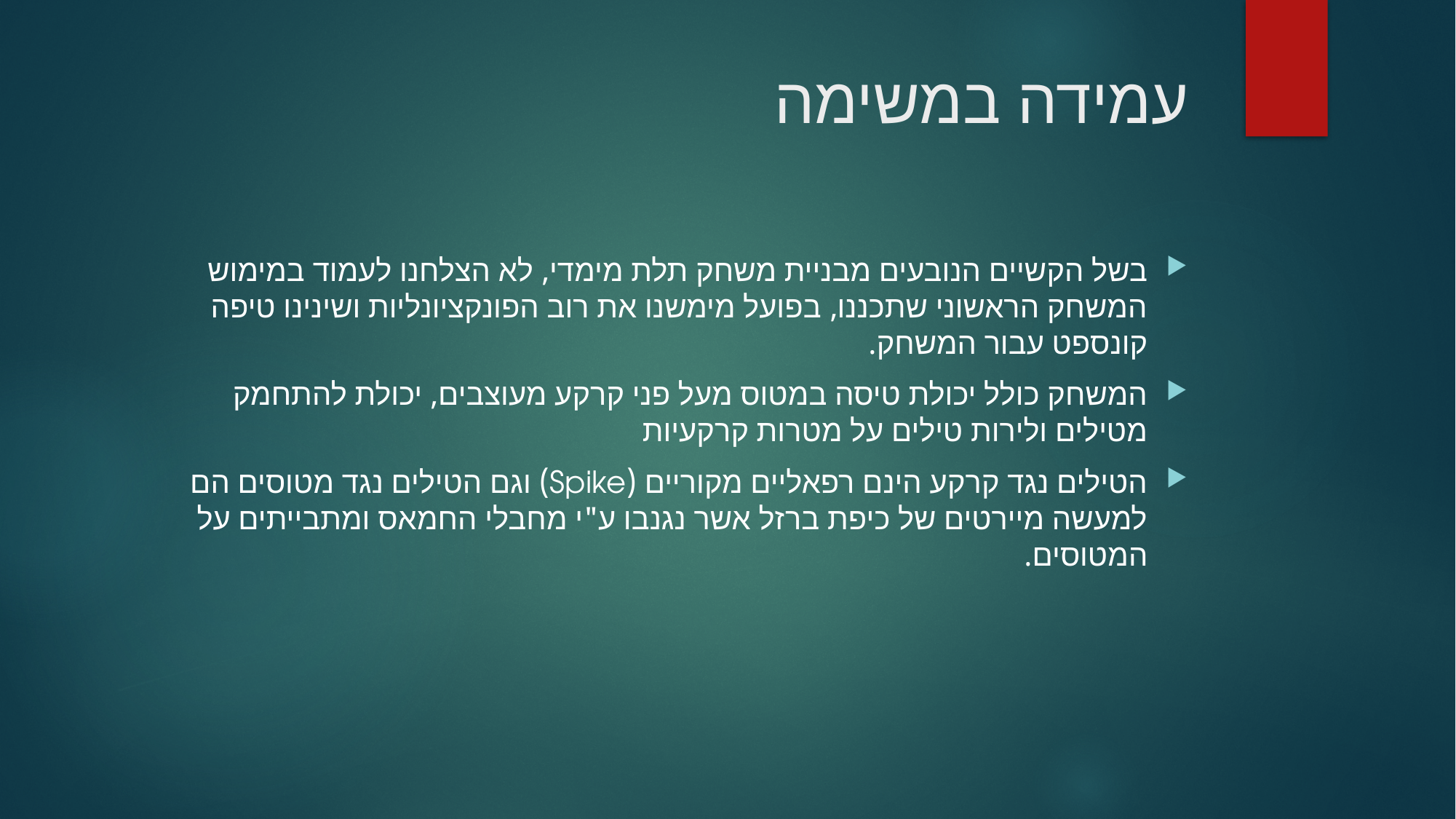

# עמידה במשימה
בשל הקשיים הנובעים מבניית משחק תלת מימדי, לא הצלחנו לעמוד במימוש המשחק הראשוני שתכננו, בפועל מימשנו את רוב הפונקציונליות ושינינו טיפה קונספט עבור המשחק.
המשחק כולל יכולת טיסה במטוס מעל פני קרקע מעוצבים, יכולת להתחמק מטילים ולירות טילים על מטרות קרקעיות
הטילים נגד קרקע הינם רפאליים מקוריים (Spike) וגם הטילים נגד מטוסים הם למעשה מיירטים של כיפת ברזל אשר נגנבו ע"י מחבלי החמאס ומתבייתים על המטוסים.